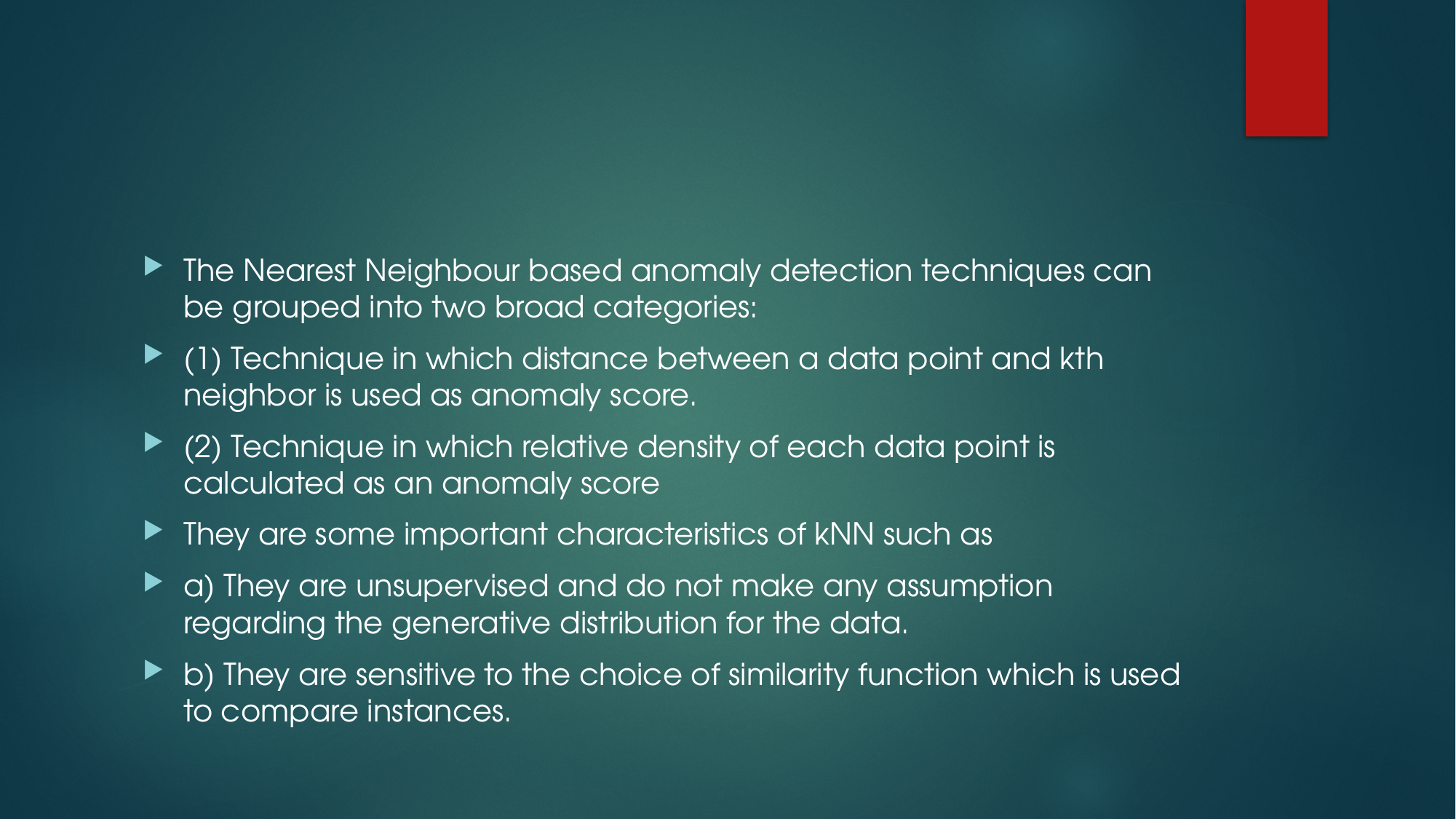

#
The Nearest Neighbour based anomaly detection techniques can be grouped into two broad categories:
(1) Technique in which distance between a data point and kth neighbor is used as anomaly score.
(2) Technique in which relative density of each data point is calculated as an anomaly score
They are some important characteristics of kNN such as
a) They are unsupervised and do not make any assumption regarding the generative distribution for the data.
b) They are sensitive to the choice of similarity function which is used to compare instances.